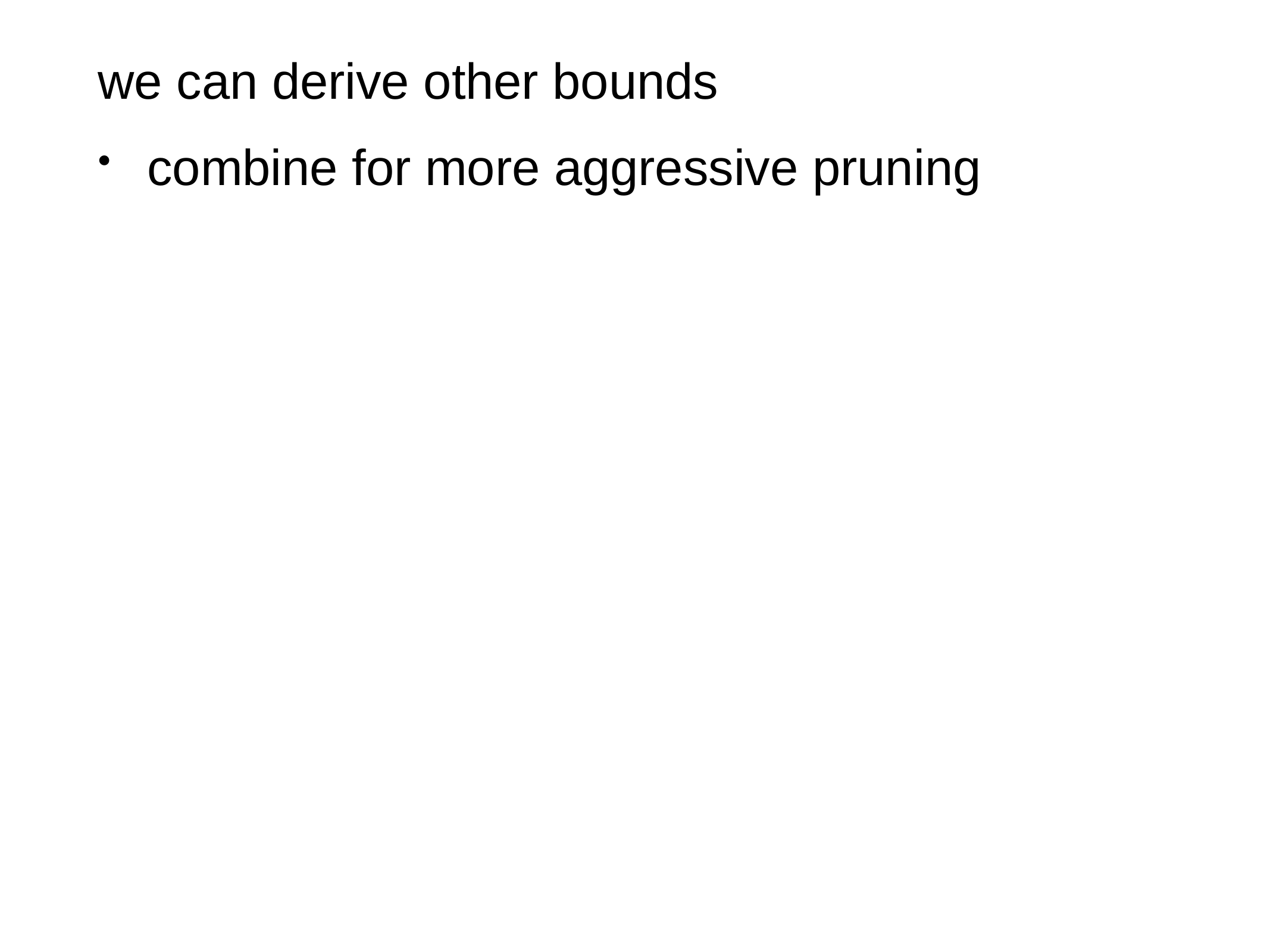

# we can derive other bounds
combine for more aggressive pruning